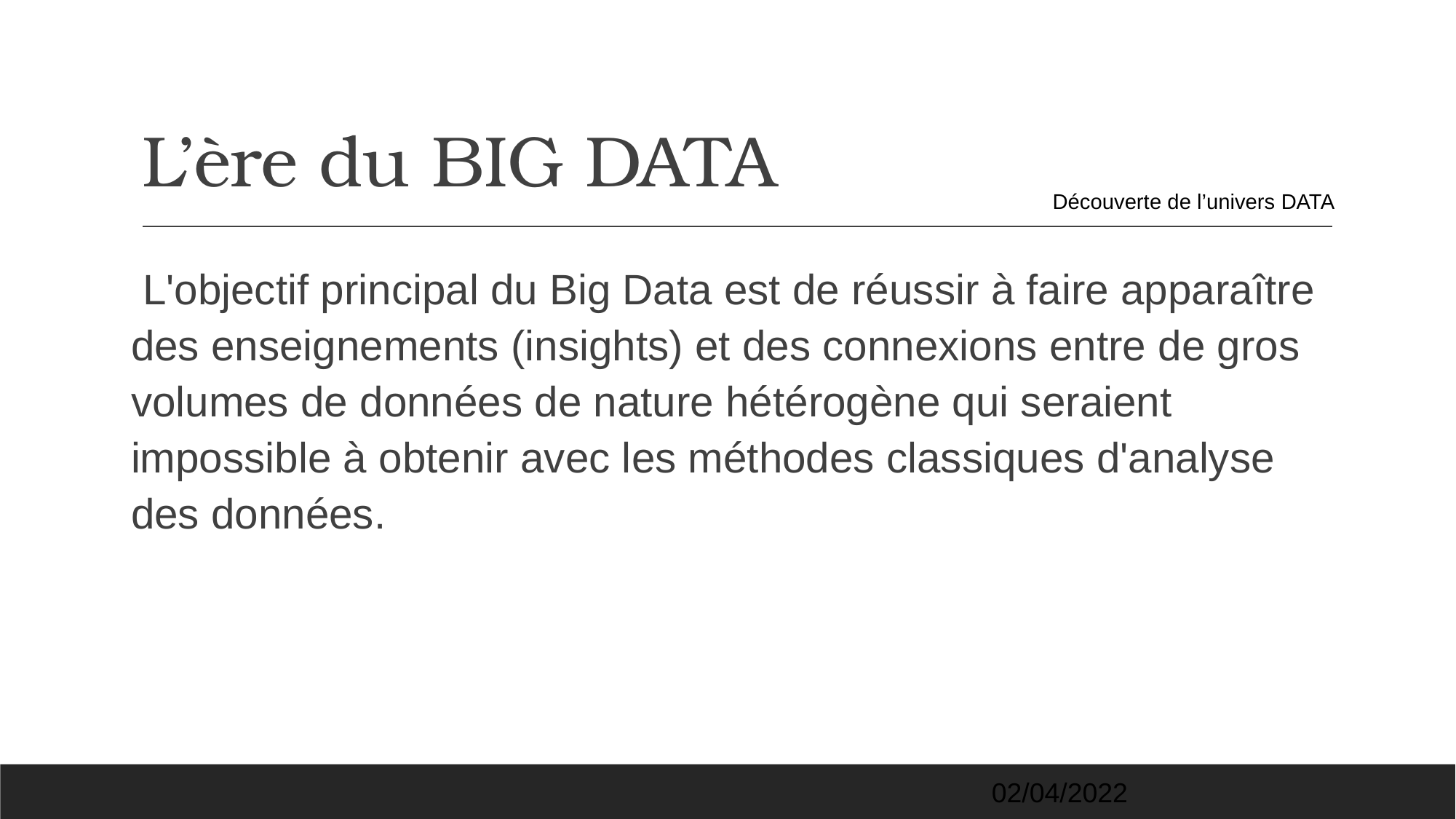

# L’ère du BIG DATA
Découverte de l’univers DATA
 L'objectif principal du Big Data est de réussir à faire apparaître des enseignements (insights) et des connexions entre de gros volumes de données de nature hétérogène qui seraient impossible à obtenir avec les méthodes classiques d'analyse des données.
02/04/2022